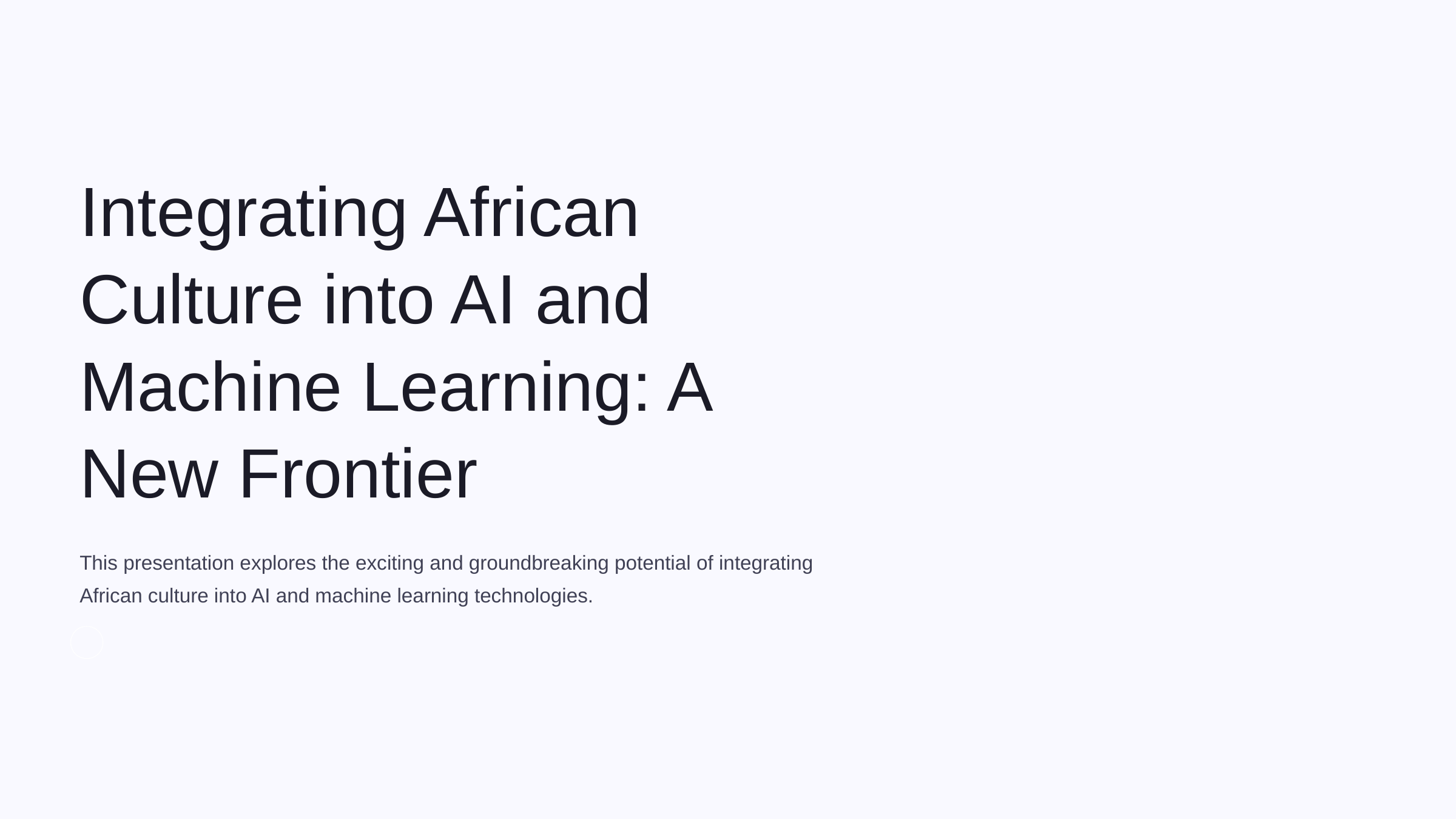

Integrating African Culture into AI and Machine Learning: A New Frontier
This presentation explores the exciting and groundbreaking potential of integrating African culture into AI and machine learning technologies.